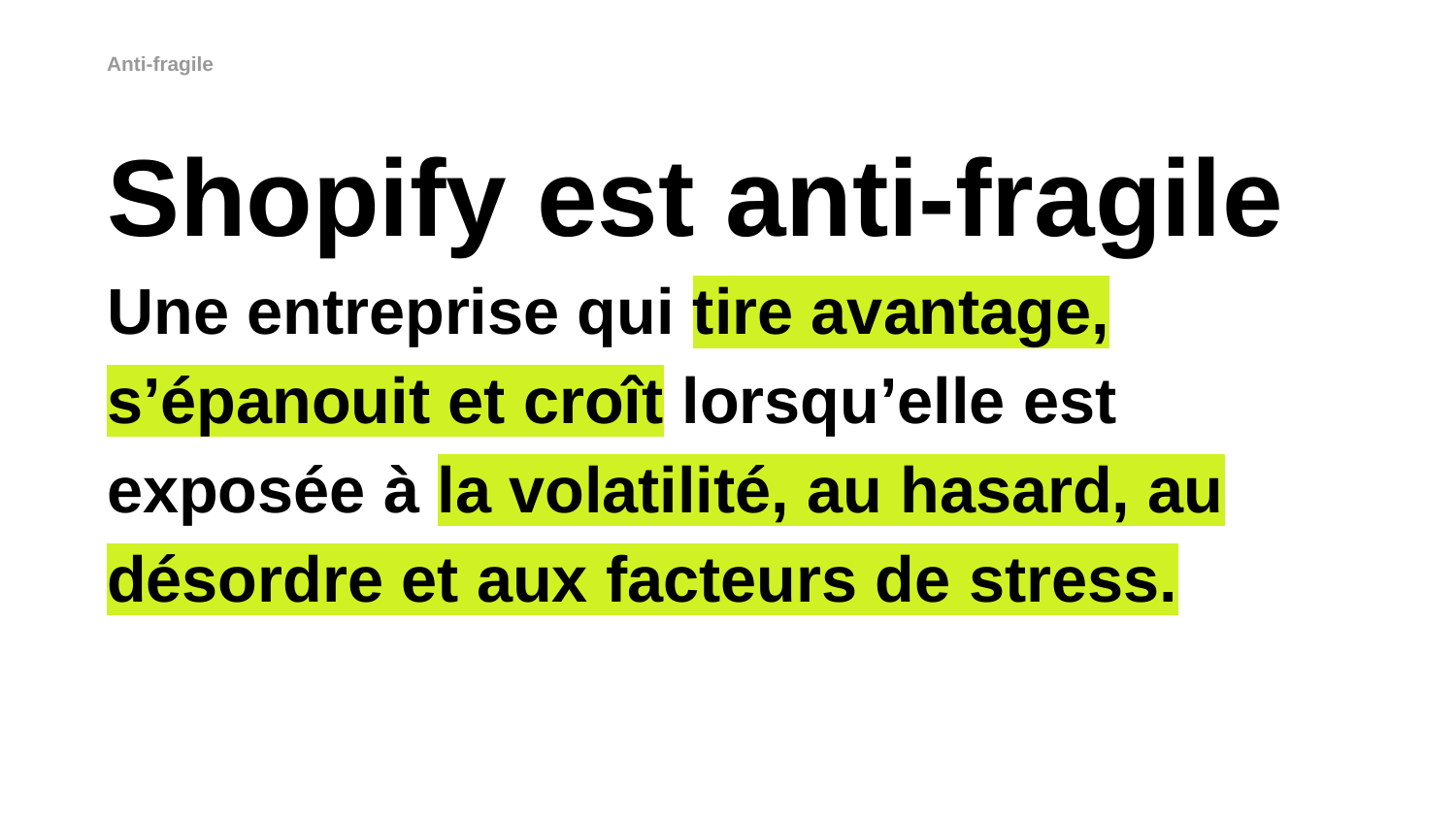

Anti-fragile
Shopify est anti-fragile Une entreprise qui tire avantage, s’épanouit et croît lorsqu’elle est exposée à la volatilité, au hasard, au désordre et aux facteurs de stress.